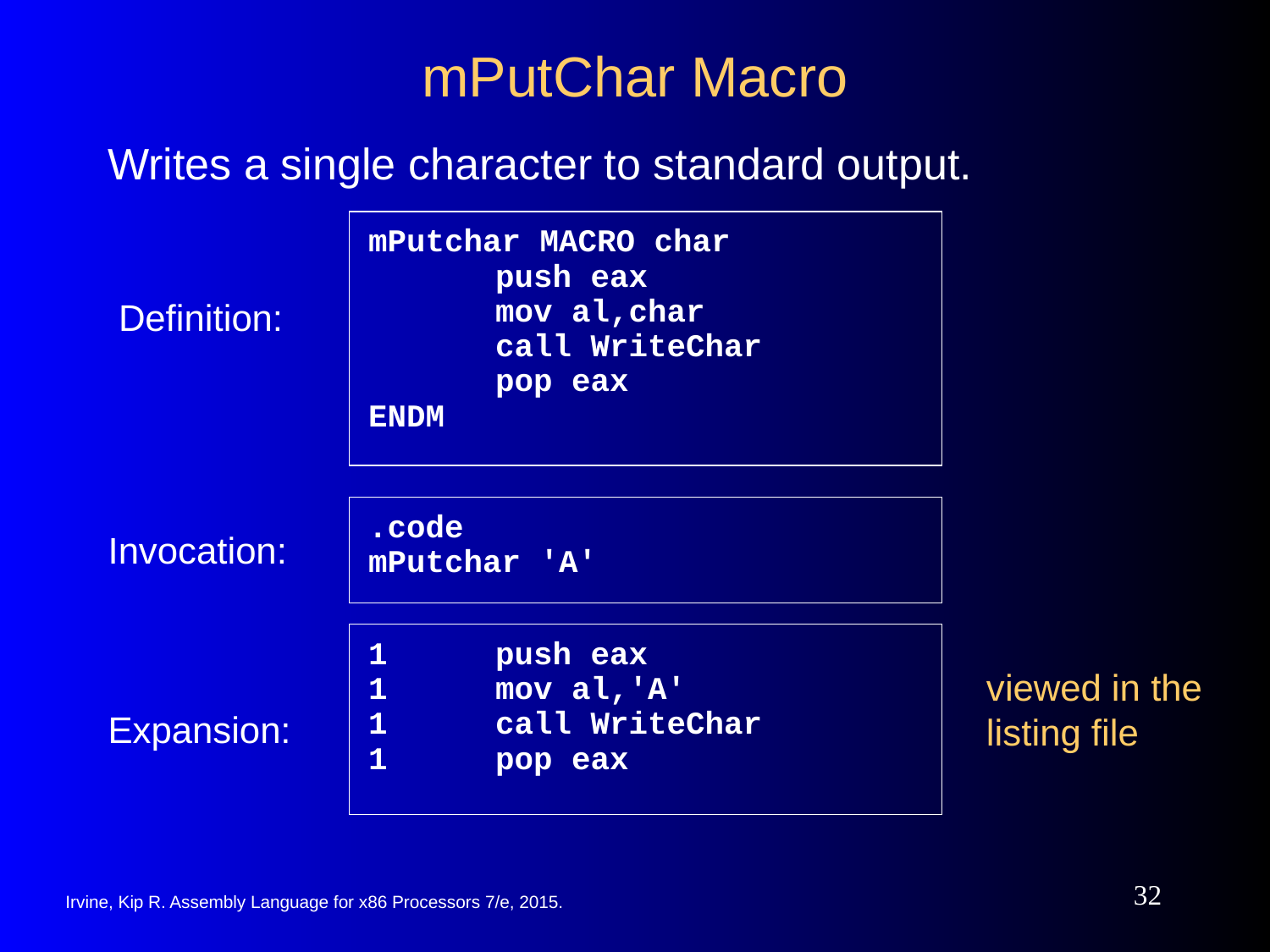

# mPutChar Macro
Writes a single character to standard output.
mPutchar MACRO char
	push eax
	mov al,char
	call WriteChar
	pop eax
ENDM
Definition:
.code
mPutchar 'A'
Invocation:
1	push eax
1	mov al,'A'
1	call WriteChar
1	pop eax
viewed in the listing file
Expansion:
32
Irvine, Kip R. Assembly Language for x86 Processors 7/e, 2015.